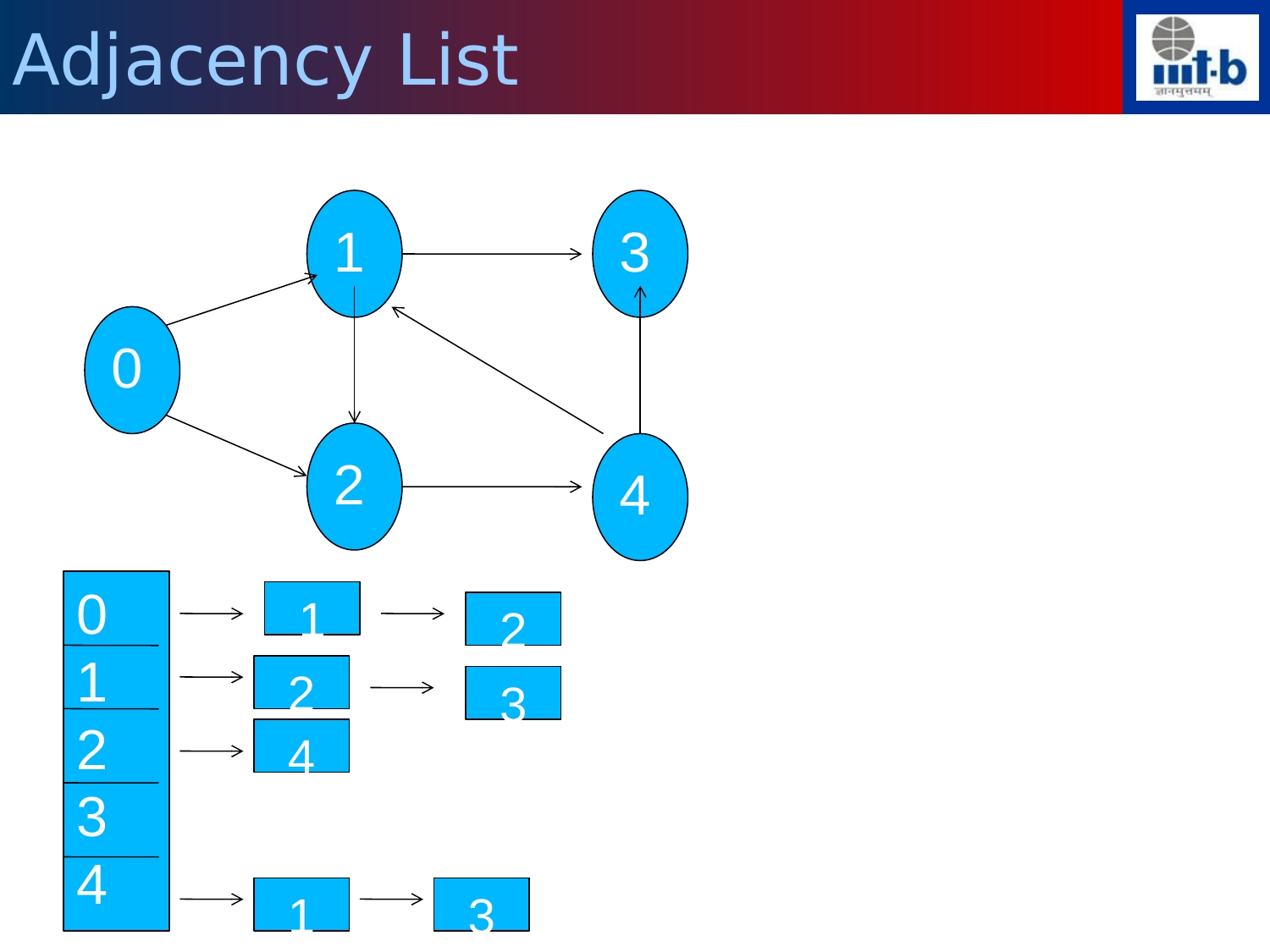

Adjacency List

1
3
0
2
4
0
1
2
3
4
1
2
2
3
4
1
3